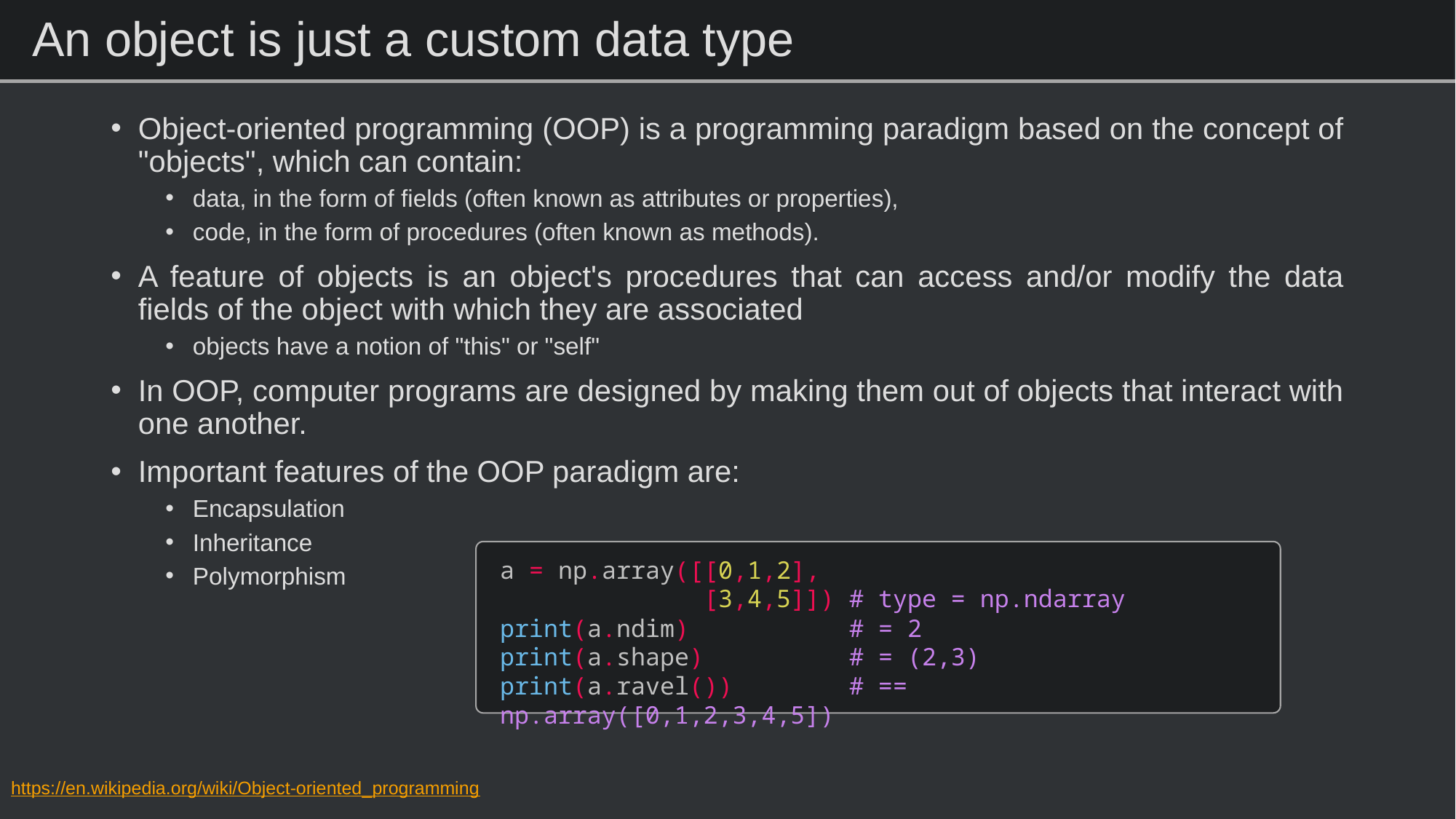

# An object is just a custom data type
Object-oriented programming (OOP) is a programming paradigm based on the concept of "objects", which can contain:
data, in the form of fields (often known as attributes or properties),
code, in the form of procedures (often known as methods).
A feature of objects is an object's procedures that can access and/or modify the data fields of the object with which they are associated
objects have a notion of "this" or "self"
In OOP, computer programs are designed by making them out of objects that interact with one another.
Important features of the OOP paradigm are:
Encapsulation
Inheritance
Polymorphism
a = np.array([[0,1,2],
              [3,4,5]]) # type = np.ndarray
print(a.ndim)           # = 2
print(a.shape)          # = (2,3)
print(a.ravel())        # == np.array([0,1,2,3,4,5])
https://en.wikipedia.org/wiki/Object-oriented_programming